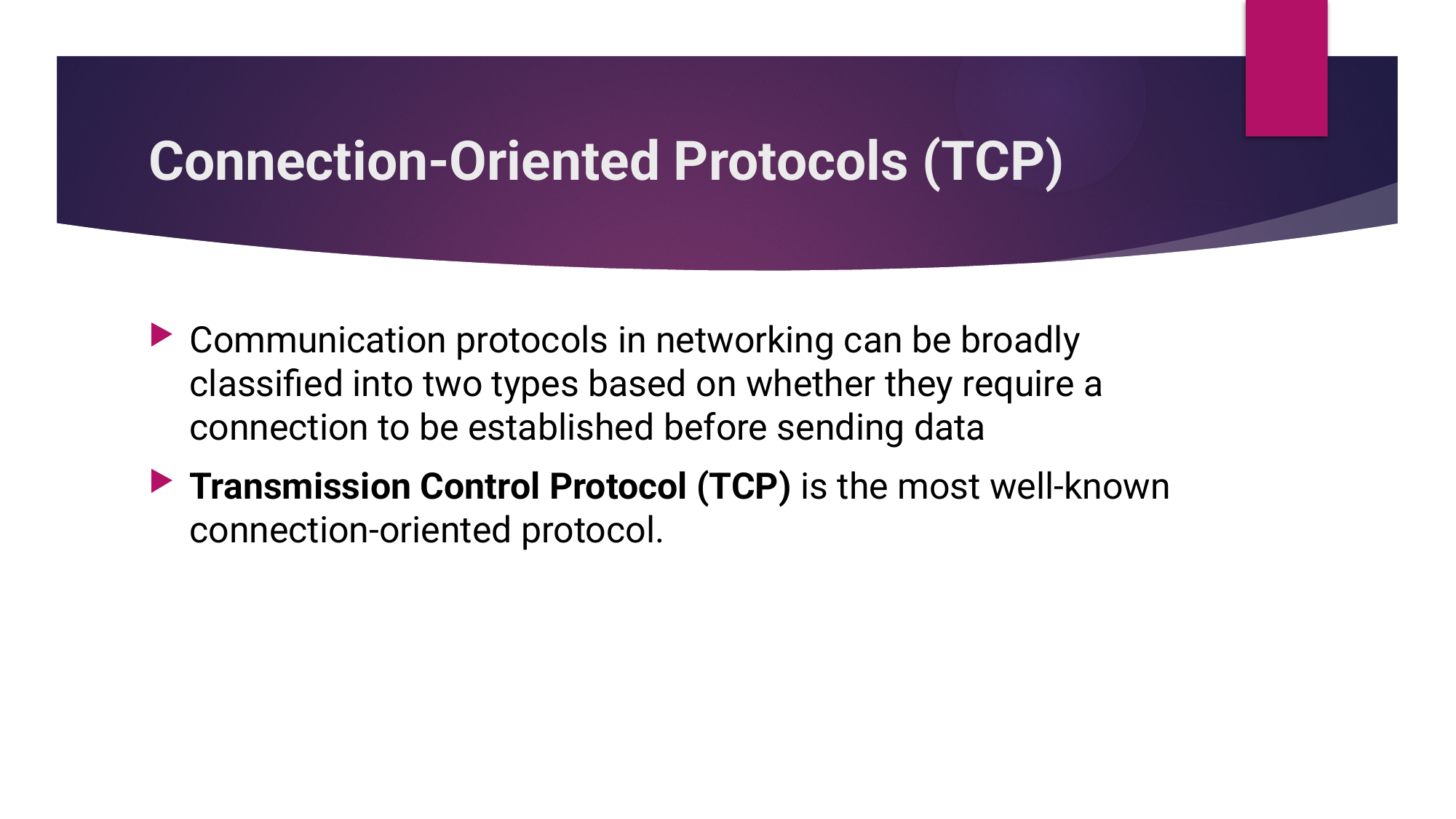

# Connection-Oriented Protocols (TCP)
Communication protocols in networking can be broadly classified into two types based on whether they require a connection to be established before sending data
Transmission Control Protocol (TCP) is the most well-known connection-oriented protocol.